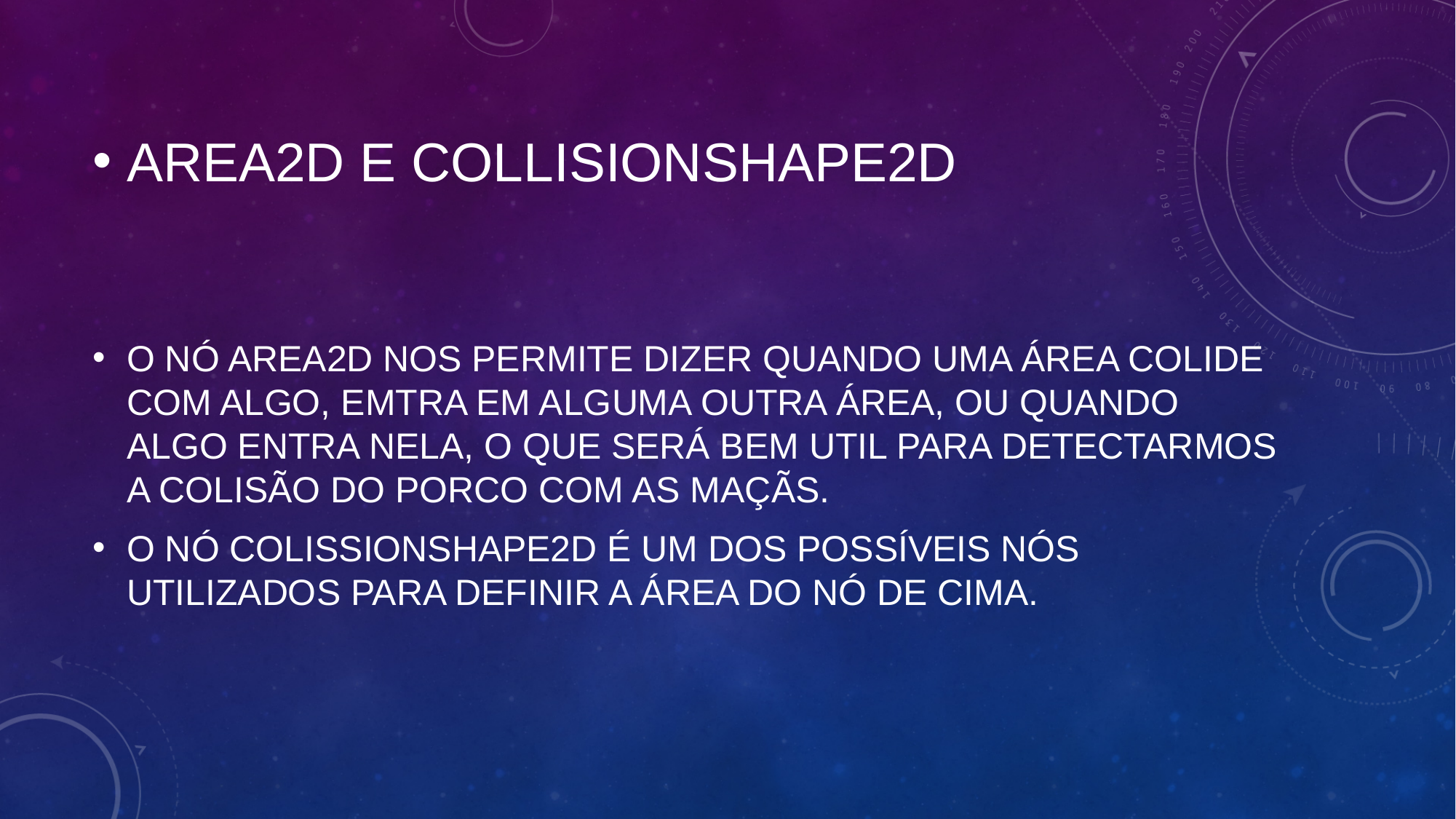

AREA2D E COLLISIONSHAPE2D
O NÓ AREA2D NOS PERMITE DIZER QUANDO UMA ÁREA COLIDE COM ALGO, EMTRA EM ALGUMA OUTRA ÁREA, OU QUANDO ALGO ENTRA NELA, O QUE SERÁ BEM UTIL PARA DETECTARMOS A COLISÃO DO PORCO COM AS MAÇÃS.
O NÓ COLISSIONSHAPE2D É UM DOS POSSÍVEIS NÓS UTILIZADOS PARA DEFINIR A ÁREA DO NÓ DE CIMA.